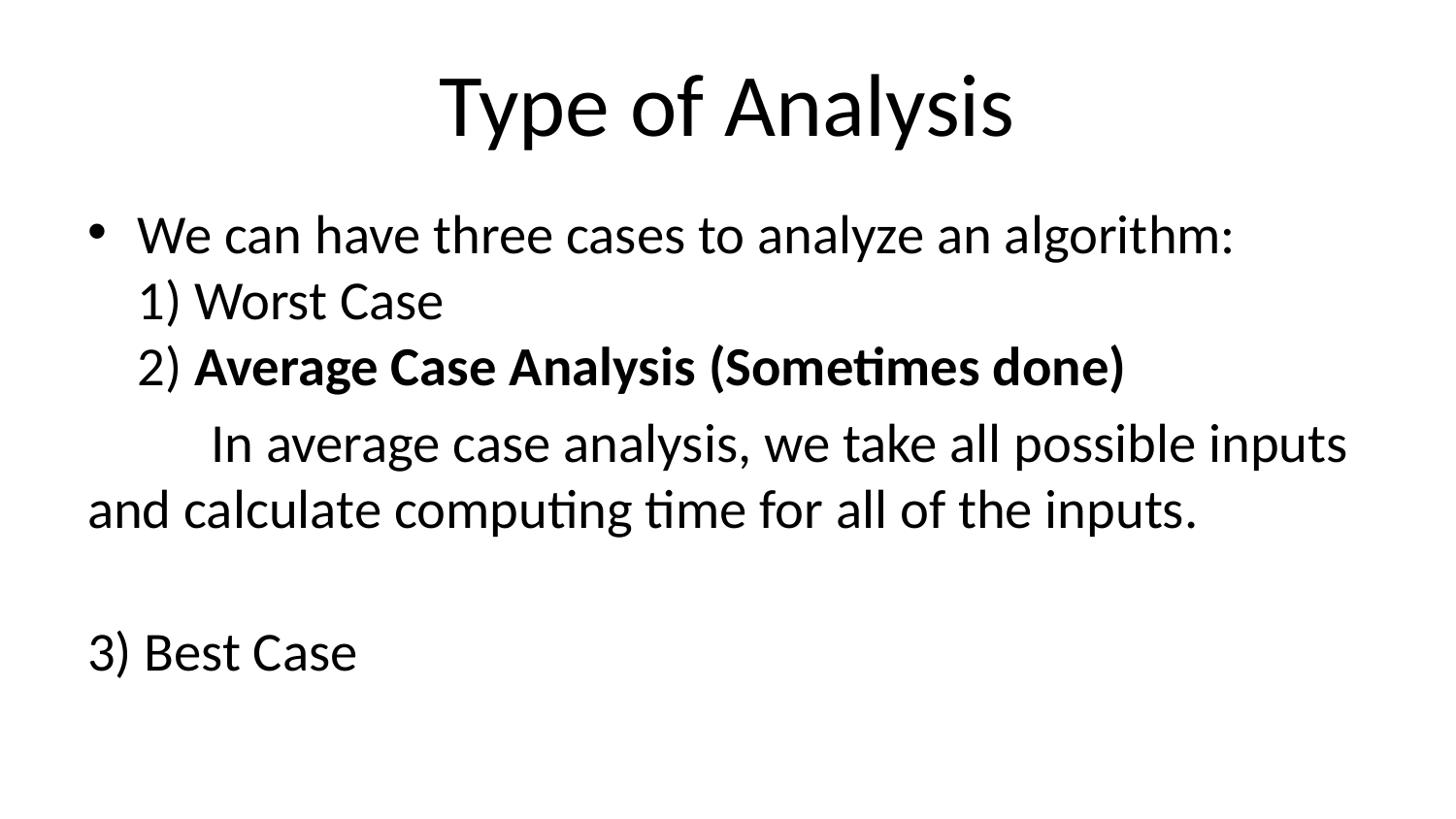

# Type of Analysis
We can have three cases to analyze an algorithm:
1) Worst Case
2) Average Case Analysis (Sometimes done)
	In average case analysis, we take all possible inputs and calculate computing time for all of the inputs.
3) Best Case